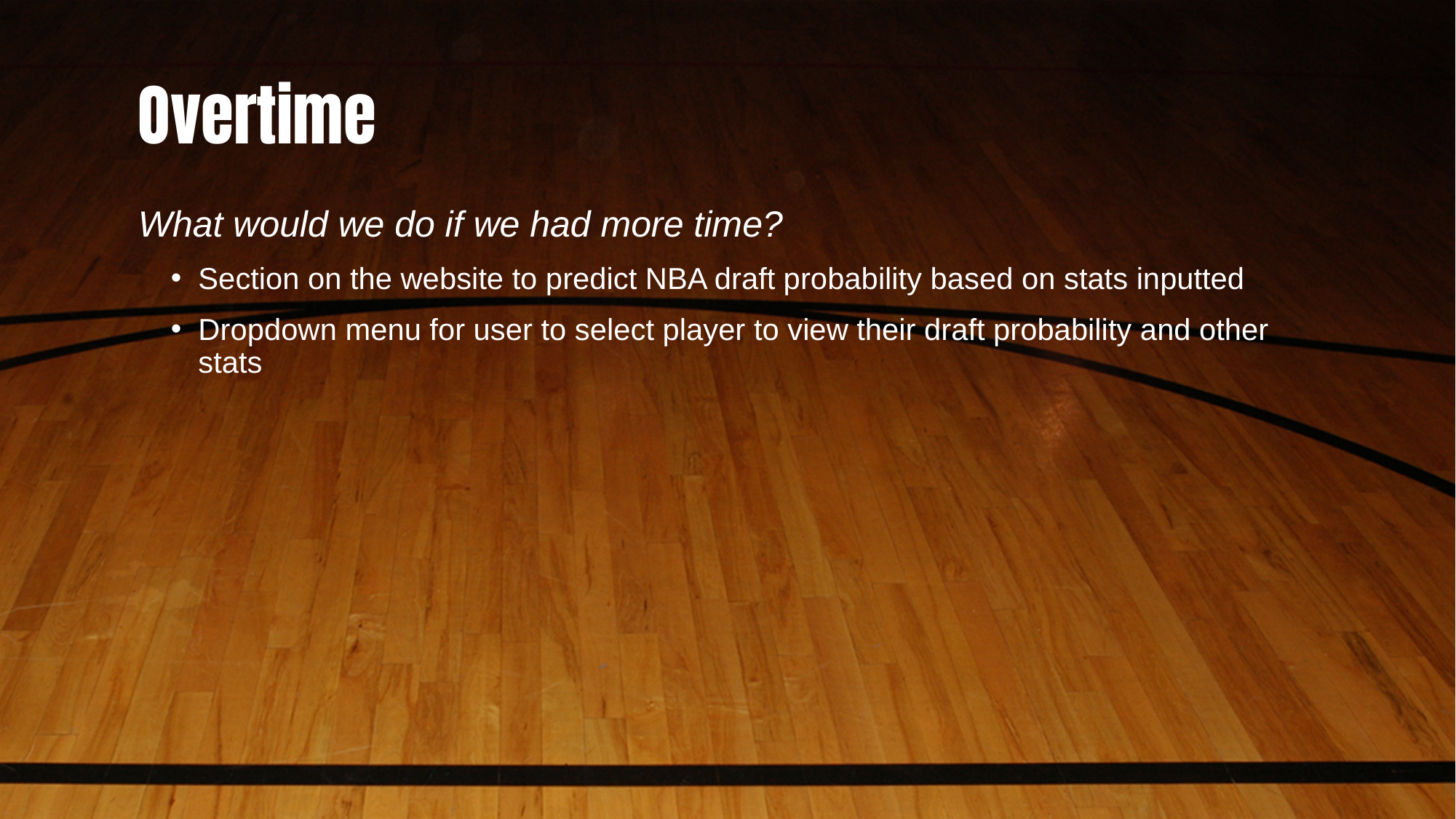

# Overtime
What would we do if we had more time?
Section on the website to predict NBA draft probability based on stats inputted
Dropdown menu for user to select player to view their draft probability and other stats